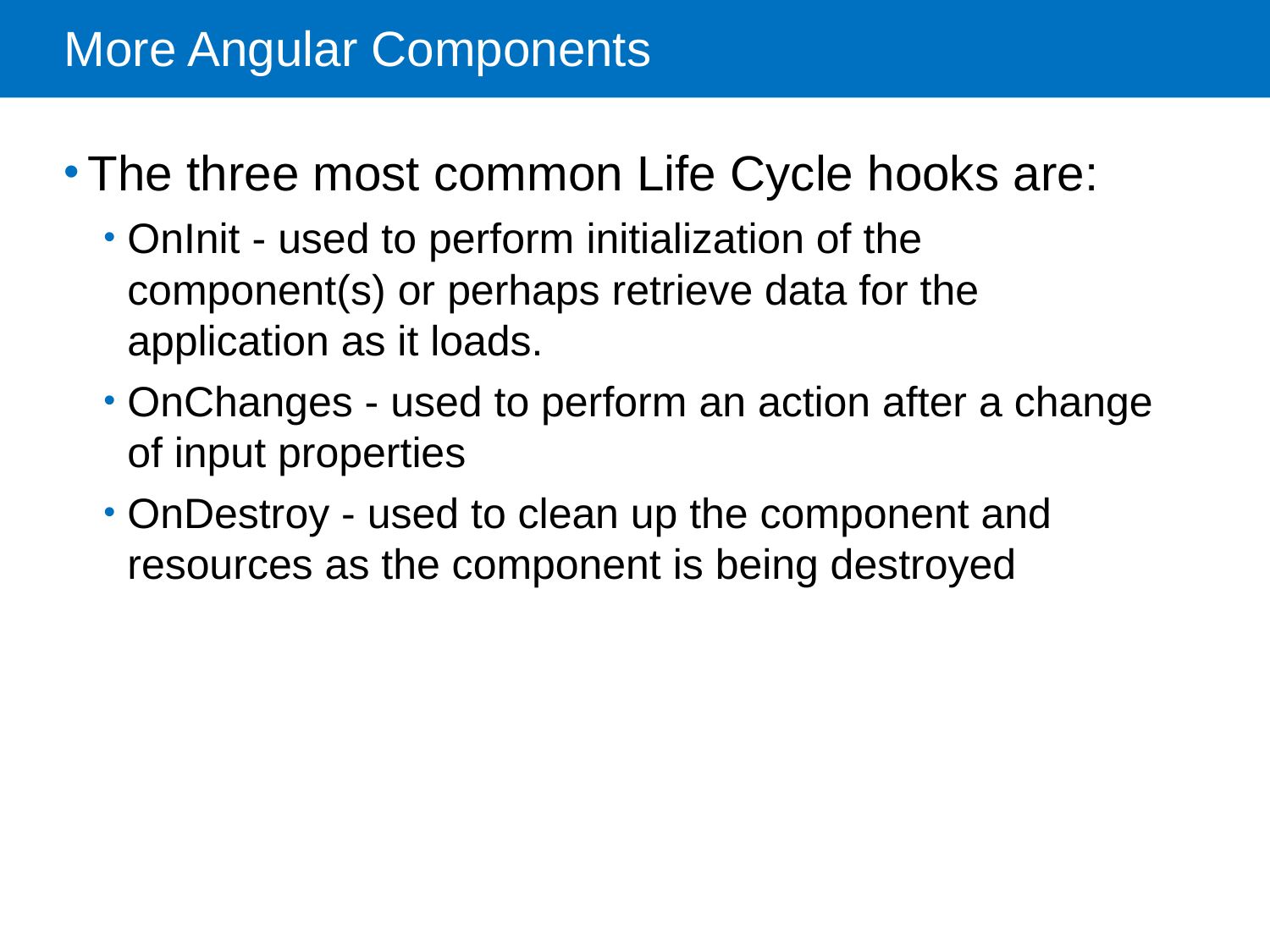

# More Angular Components
The three most common Life Cycle hooks are:
OnInit - used to perform initialization of the component(s) or perhaps retrieve data for the application as it loads.
OnChanges - used to perform an action after a change of input properties
OnDestroy - used to clean up the component and resources as the component is being destroyed